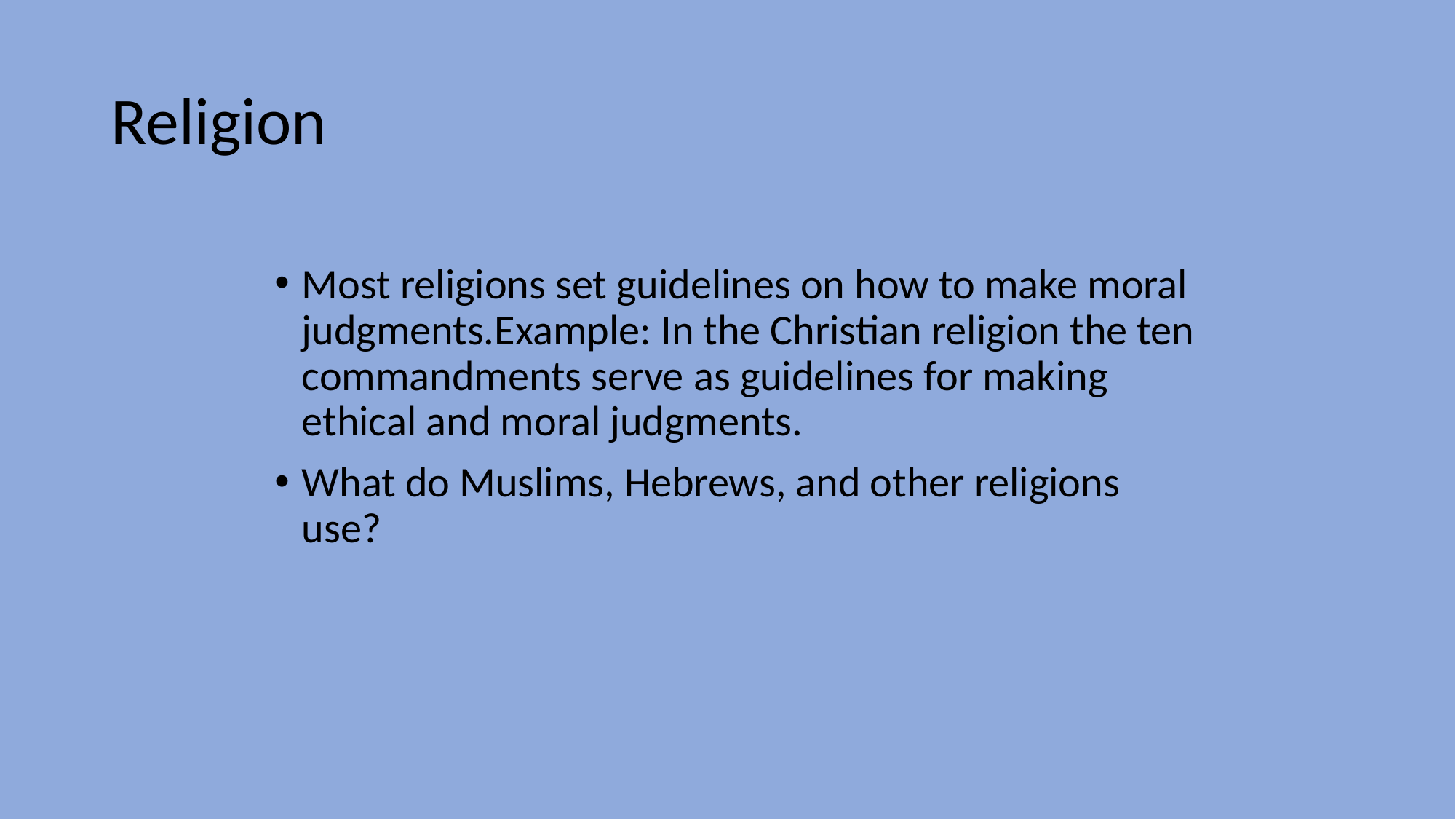

# Religion
Most religions set guidelines on how to make moral judgments.Example: In the Christian religion the ten commandments serve as guidelines for making ethical and moral judgments.
What do Muslims, Hebrews, and other religions use?